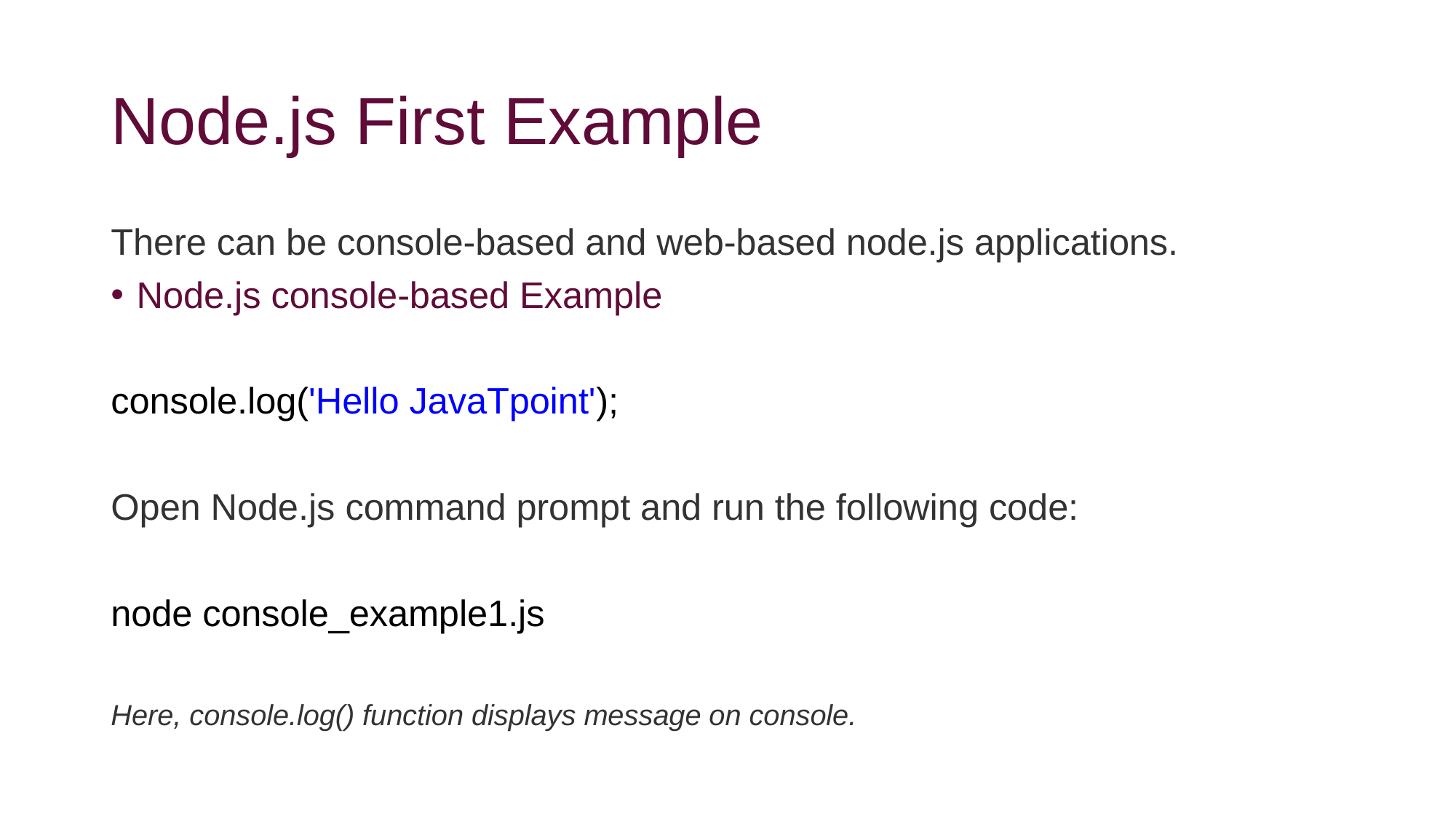

# Node.js First Example
There can be console-based and web-based node.js applications.
Node.js console-based Example

console.log('Hello JavaTpoint');

Open Node.js command prompt and run the following code:

node console_example1.js

Here, console.log() function displays message on console.